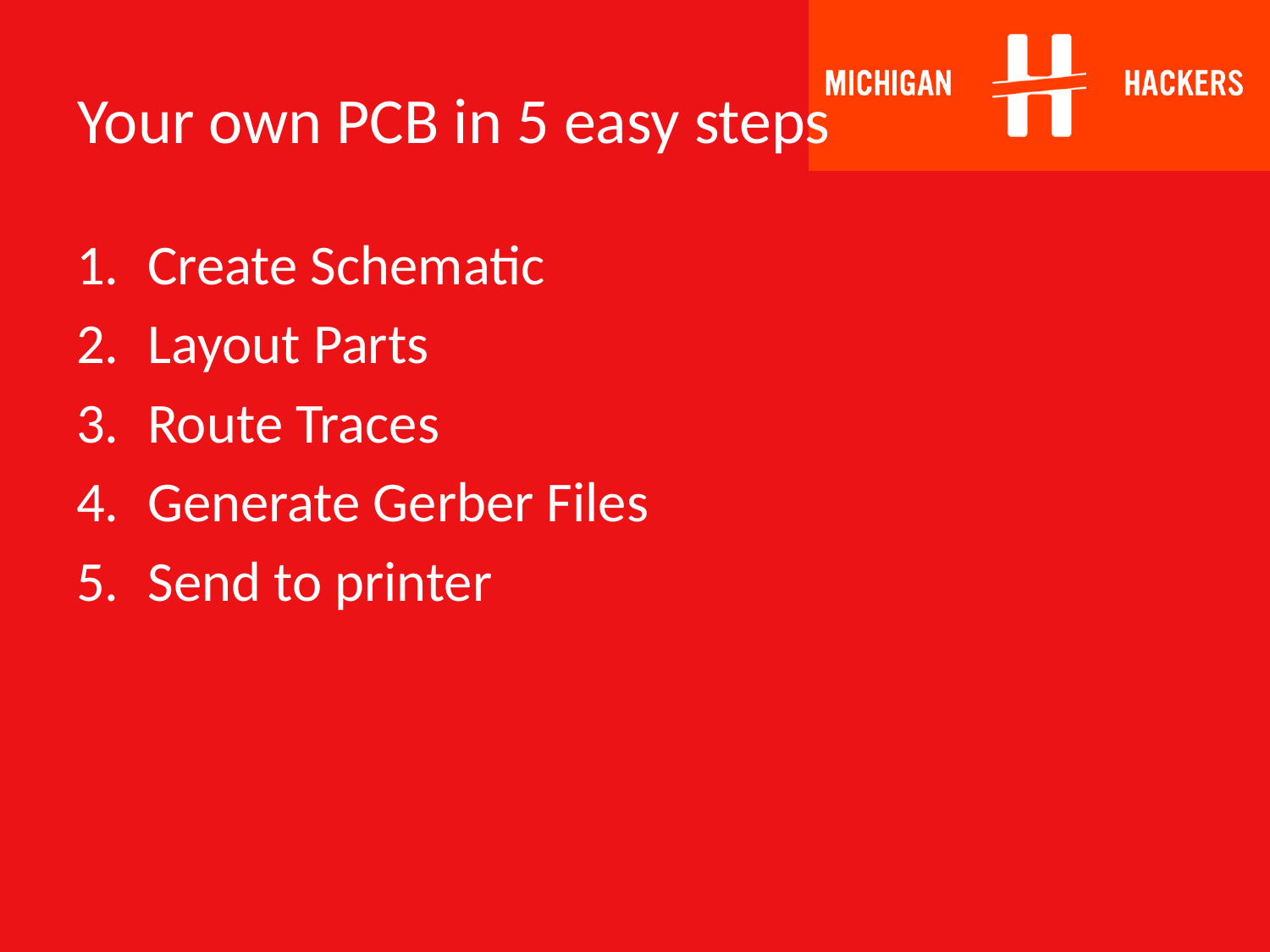

# Your own PCB in 5 easy steps
Create Schematic
Layout Parts
Route Traces
Generate Gerber Files
Send to printer